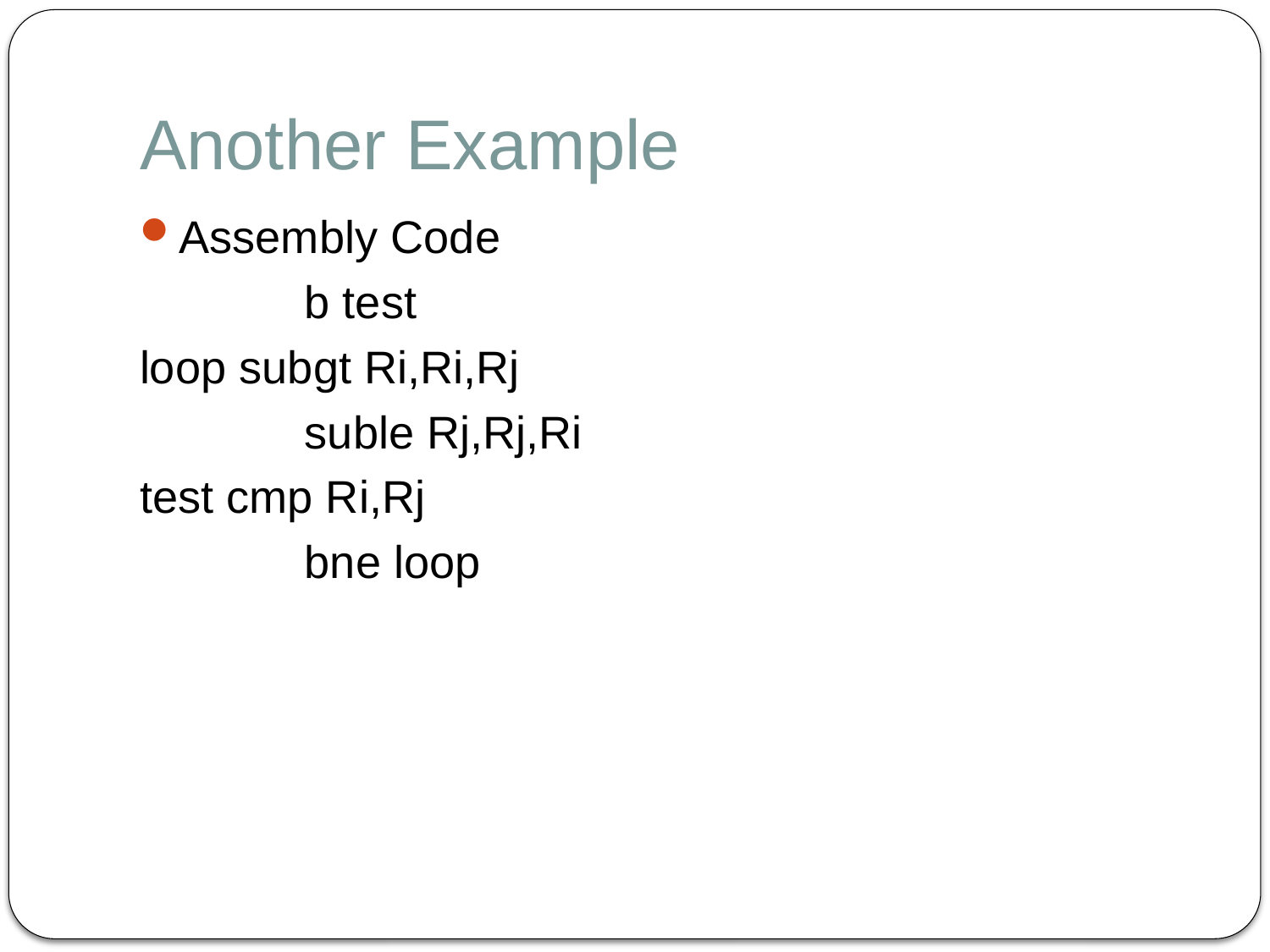

# Another Example
Assembly Code
		b test
loop subgt Ri,Ri,Rj
		suble Rj,Rj,Ri
test cmp Ri,Rj
		bne loop